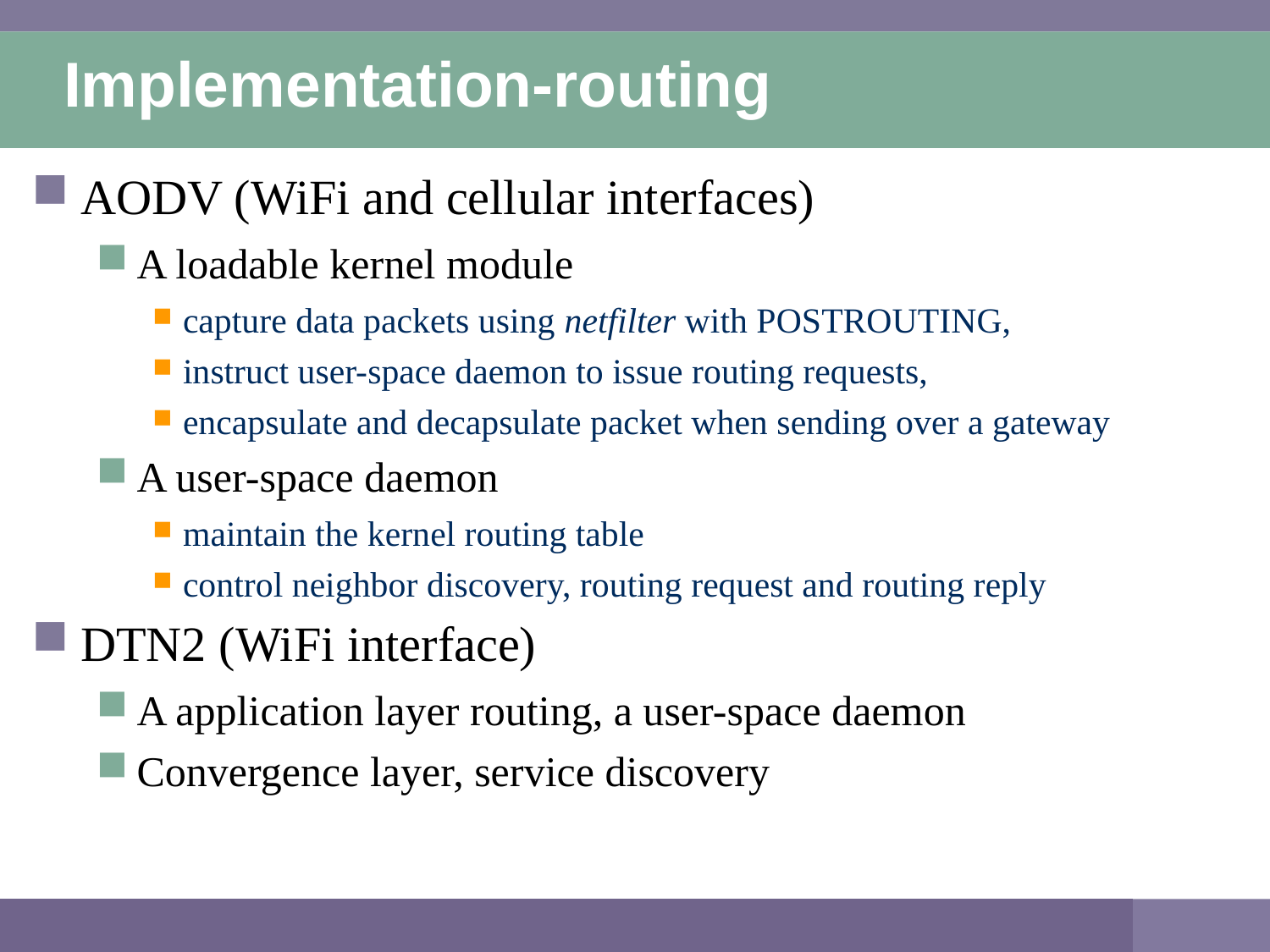

# Implementation-routing
AODV (WiFi and cellular interfaces)
A loadable kernel module
capture data packets using netfilter with POSTROUTING,
instruct user-space daemon to issue routing requests,
encapsulate and decapsulate packet when sending over a gateway
A user-space daemon
maintain the kernel routing table
control neighbor discovery, routing request and routing reply
DTN2 (WiFi interface)
A application layer routing, a user-space daemon
Convergence layer, service discovery